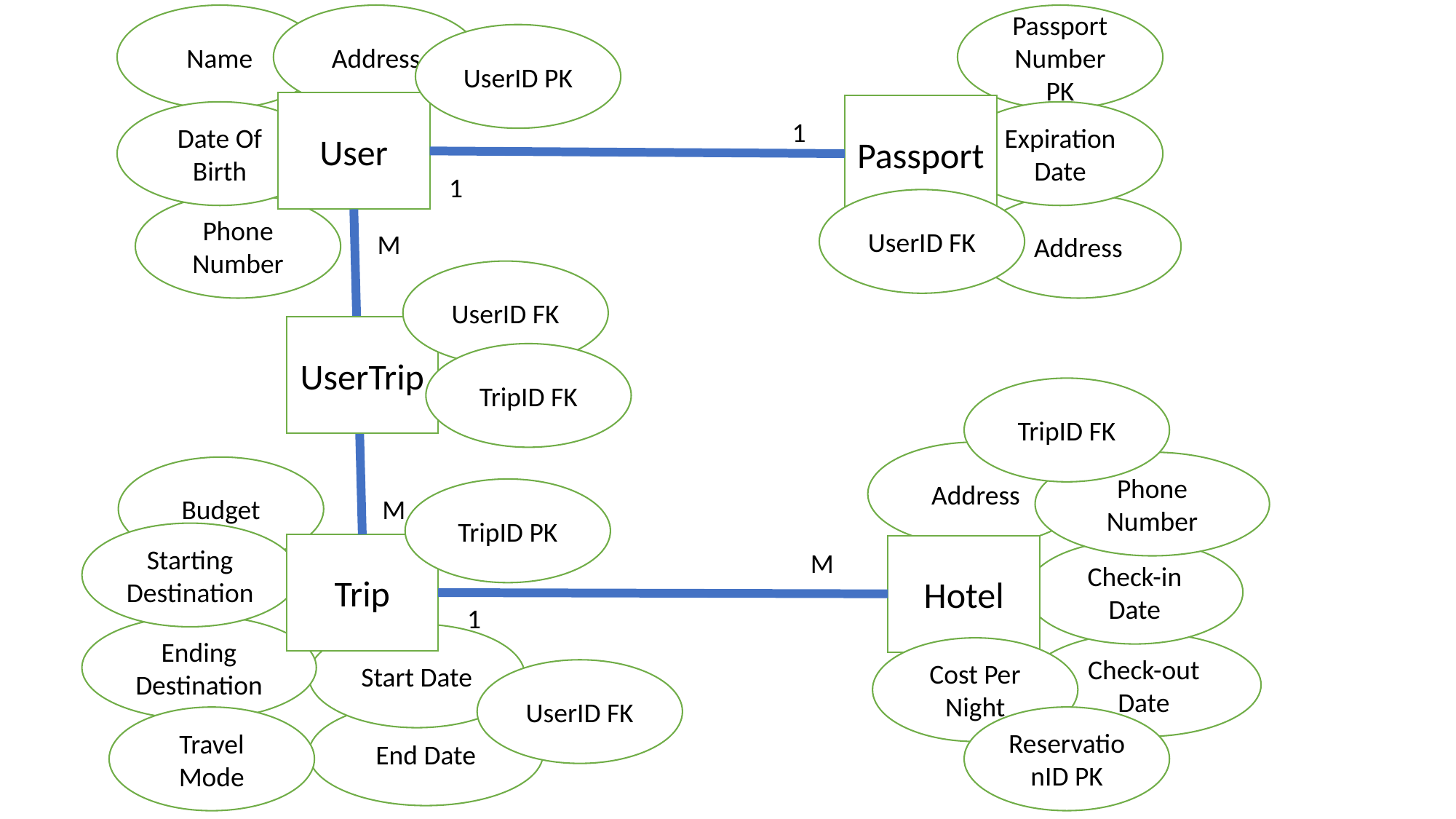

Name
Address
Passport Number PK
UserID PK
User
Passport
Date Of Birth
Expiration Date
1
1
UserID FK
Phone
Number
Address
M
UserID FK
UserTrip
TripID FK
TripID FK
Address
Phone Number
Budget
TripID PK
M
Starting Destination
Trip
Hotel
Check-in Date
M
1
Ending Destination
Start Date
Check-out Date
Cost Per Night
UserID FK
End Date
ReservationID PK
Travel Mode